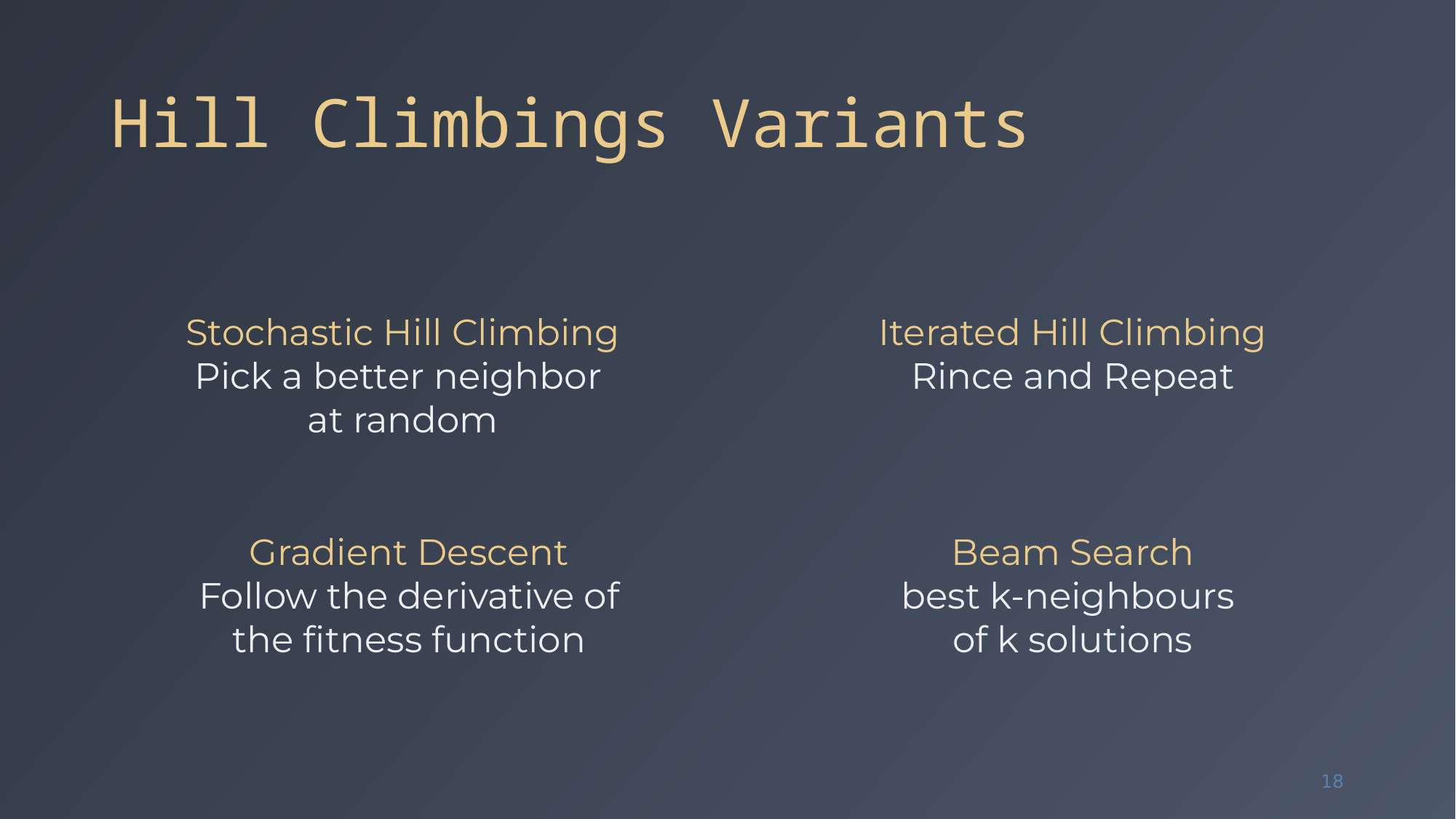

# Hill Climbings Variants
Iterated Hill Climbing
Rince and Repeat
Stochastic Hill Climbing
Pick a better neighbor
at random
Gradient Descent
Follow the derivative of
the fitness function
Beam Search
best k-neighbours
of k solutions
18